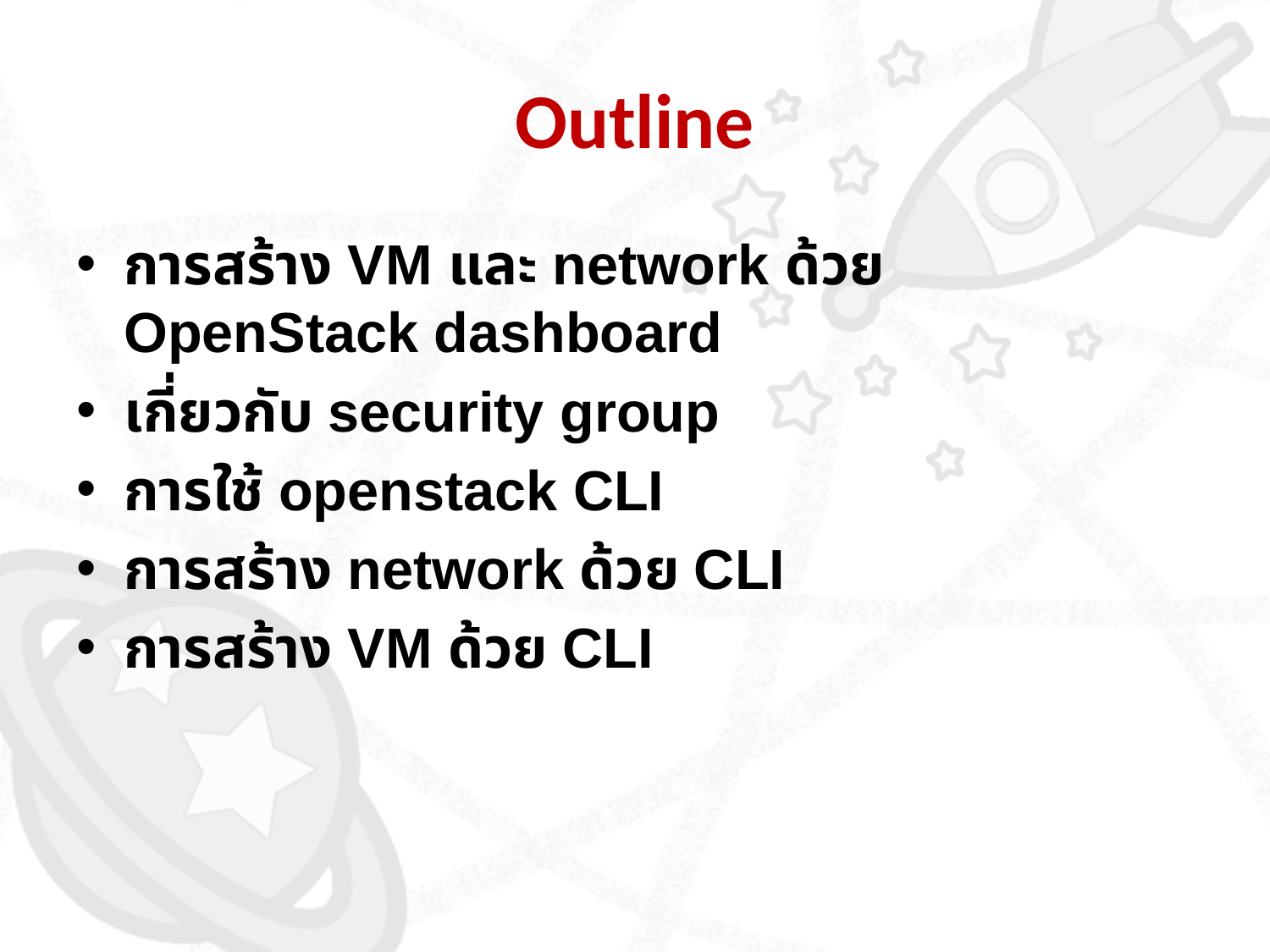

# Outline
การสร้าง VM และ network ด้วย OpenStack dashboard
เกี่ยวกับ security group
การใช้ openstack CLI
การสร้าง network ด้วย CLI
การสร้าง VM ด้วย CLI